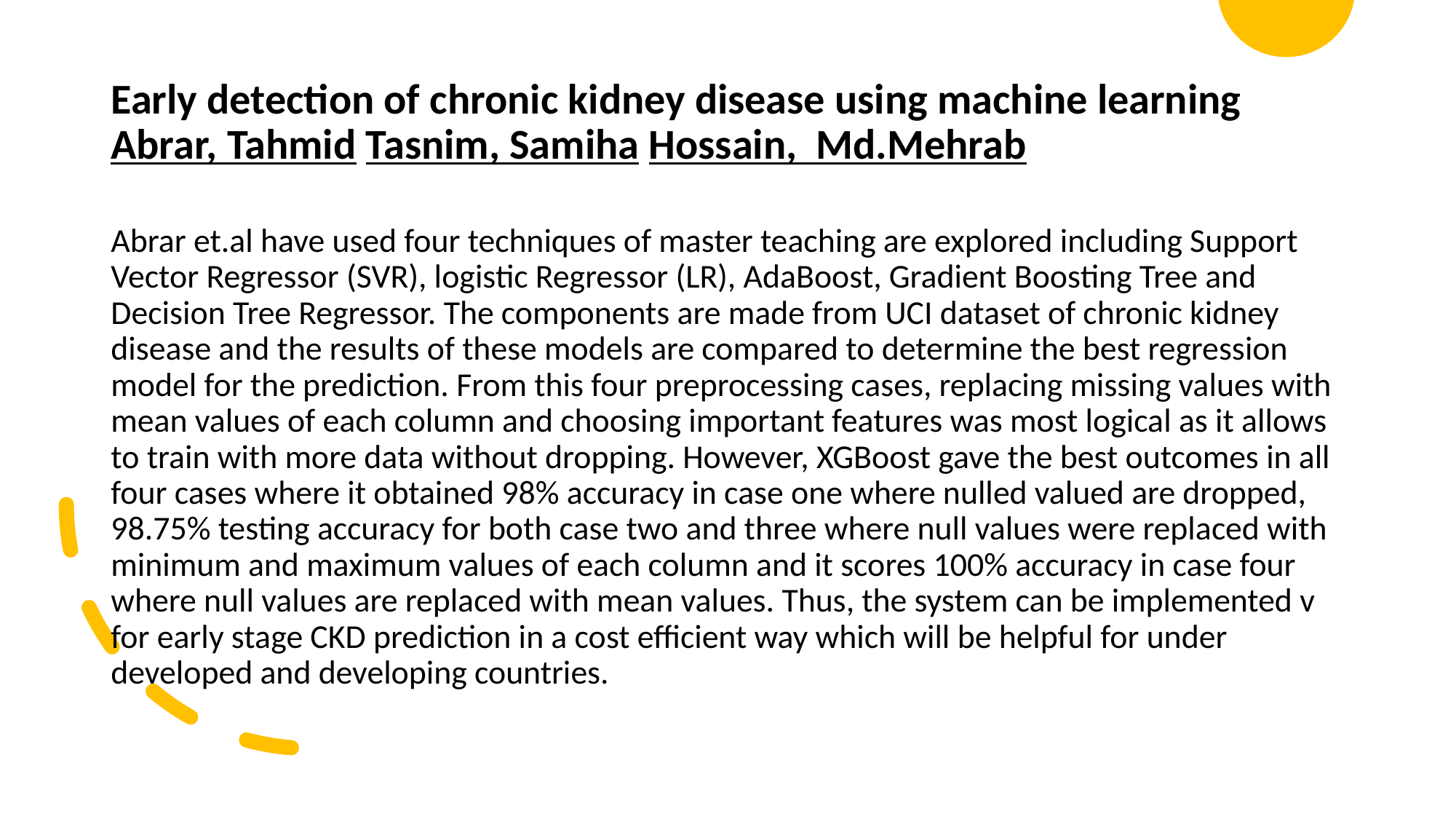

# Early detection of chronic kidney disease using machine learning Abrar, Tahmid Tasnim, Samiha Hossain,  Md.Mehrab
Abrar et.al have used four techniques of master teaching are explored including Support Vector Regressor (SVR), logistic Regressor (LR), AdaBoost, Gradient Boosting Tree and Decision Tree Regressor. The components are made from UCI dataset of chronic kidney disease and the results of these models are compared to determine the best regression model for the prediction. From this four preprocessing cases, replacing missing values with mean values of each column and choosing important features was most logical as it allows to train with more data without dropping. However, XGBoost gave the best outcomes in all four cases where it obtained 98% accuracy in case one where nulled valued are dropped, 98.75% testing accuracy for both case two and three where null values were replaced with minimum and maximum values of each column and it scores 100% accuracy in case four where null values are replaced with mean values. Thus, the system can be implemented v for early stage CKD prediction in a cost efficient way which will be helpful for under developed and developing countries.